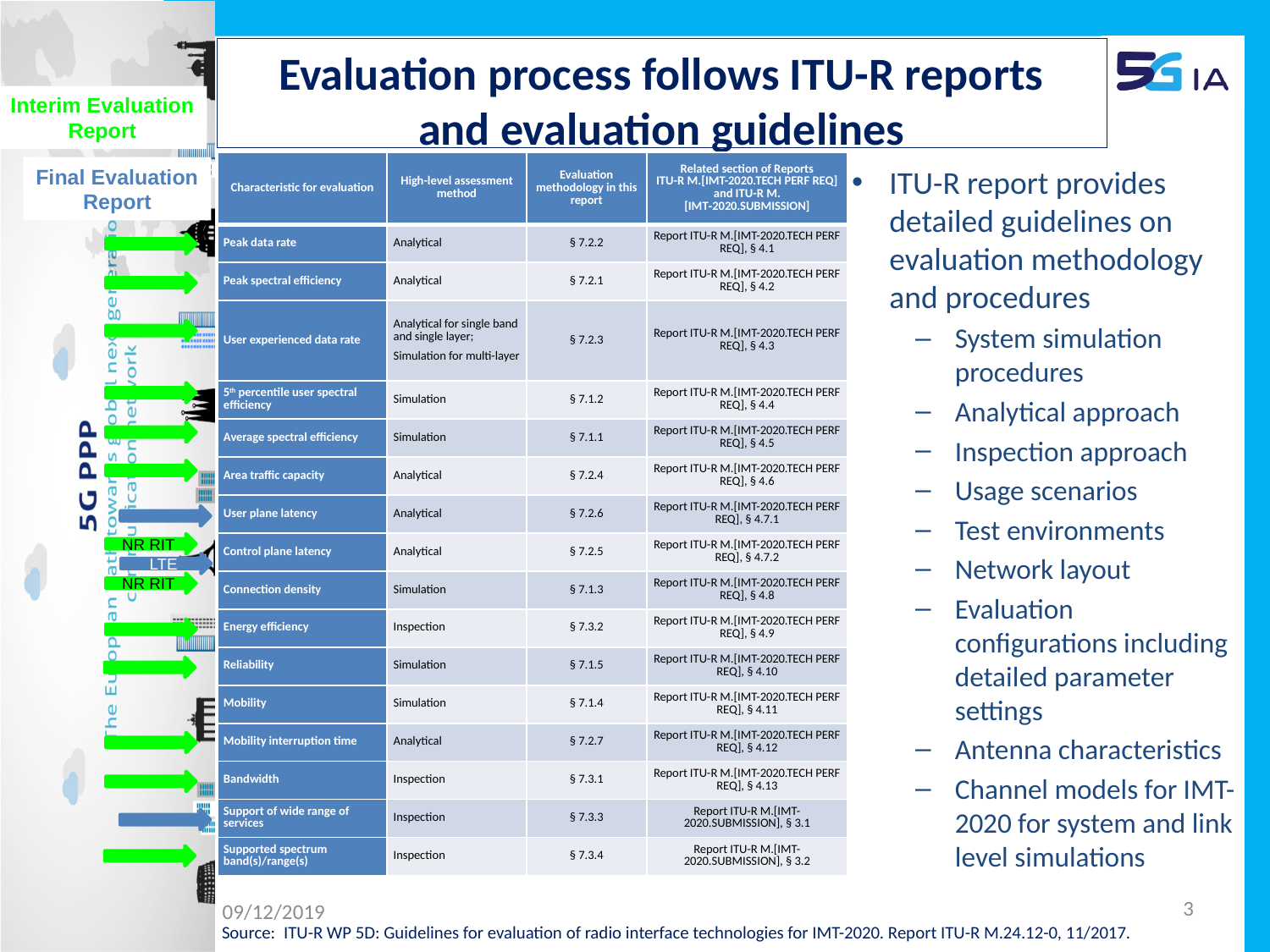

# Evaluation process follows ITU-R reports and evaluation guidelines
Interim Evaluation
Report

NR RIT
NR RIT

| Characteristic for evaluation | High-level assessment method | Evaluation methodology in this report | Related section of Reports ITU-R M.[IMT-2020.TECH PERF REQ] and ITU-R M.[IMT‑2020.SUBMISSION] |
| --- | --- | --- | --- |
| Peak data rate | Analytical | § 7.2.2 | Report ITU-R M.[IMT-2020.TECH PERF REQ], § 4.1 |
| Peak spectral efficiency | Analytical | § 7.2.1 | Report ITU-R M.[IMT-2020.TECH PERF REQ], § 4.2 |
| User experienced data rate | Analytical for single band and single layer; Simulation for multi-layer | § 7.2.3 | Report ITU-R M.[IMT-2020.TECH PERF REQ], § 4.3 |
| 5th percentile user spectral efficiency | Simulation | § 7.1.2 | Report ITU-R M.[IMT-2020.TECH PERF REQ], § 4.4 |
| Average spectral efficiency | Simulation | § 7.1.1 | Report ITU-R M.[IMT-2020.TECH PERF REQ], § 4.5 |
| Area traffic capacity | Analytical | § 7.2.4 | Report ITU-R M.[IMT-2020.TECH PERF REQ], § 4.6 |
| User plane latency | Analytical | § 7.2.6 | Report ITU-R M.[IMT-2020.TECH PERF REQ], § 4.7.1 |
| Control plane latency | Analytical | § 7.2.5 | Report ITU-R M.[IMT-2020.TECH PERF REQ], § 4.7.2 |
| Connection density | Simulation | § 7.1.3 | Report ITU-R M.[IMT-2020.TECH PERF REQ], § 4.8 |
| Energy efficiency | Inspection | § 7.3.2 | Report ITU-R M.[IMT-2020.TECH PERF REQ], § 4.9 |
| Reliability | Simulation | § 7.1.5 | Report ITU-R M.[IMT-2020.TECH PERF REQ], § 4.10 |
| Mobility | Simulation | § 7.1.4 | Report ITU-R M.[IMT-2020.TECH PERF REQ], § 4.11 |
| Mobility interruption time | Analytical | § 7.2.7 | Report ITU-R M.[IMT-2020.TECH PERF REQ], § 4.12 |
| Bandwidth | Inspection | § 7.3.1 | Report ITU-R M.[IMT-2020.TECH PERF REQ], § 4.13 |
| Support of wide range of services | Inspection | § 7.3.3 | Report ITU-R M.[IMT-2020.SUBMISSION], § 3.1 |
| Supported spectrum band(s)/range(s) | Inspection | § 7.3.4 | Report ITU-R M.[IMT-2020.SUBMISSION], § 3.2 |
ITU-R report provides detailed guidelines on evaluation methodology and procedures
System simulation procedures
Analytical approach
Inspection approach
Usage scenarios
Test environments
Network layout
Evaluation configurations including detailed parameter settings
Antenna characteristics
Channel models for IMT-2020 for system and link level simulations
Final Evaluation
Report

LTE

3
09/12/2019
Source:	ITU-R WP 5D: Guidelines for evaluation of radio interface technologies for IMT-2020. Report ITU-R M.24.12-0, 11/2017.